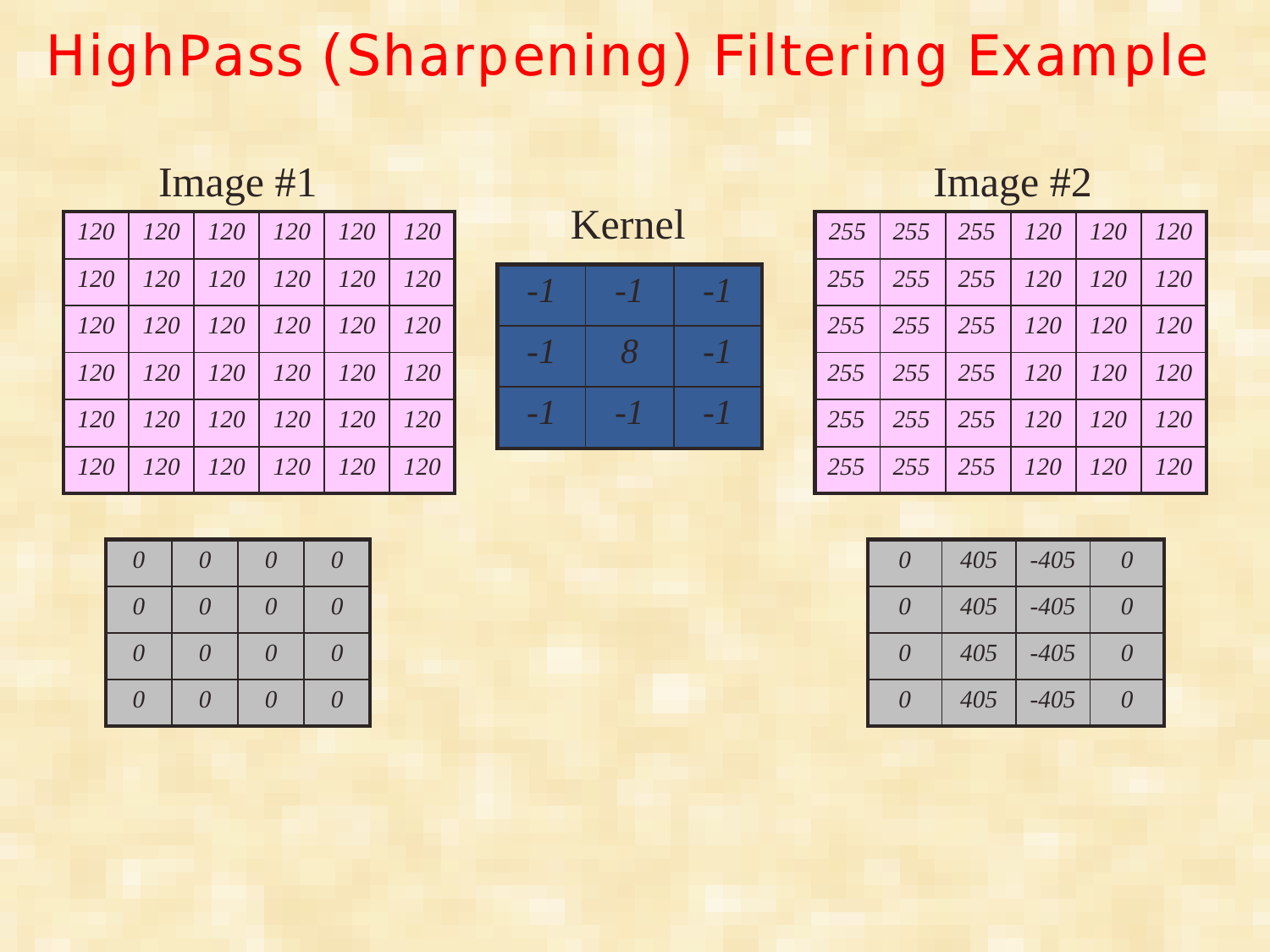

# HighPass (Sharpening) Filtering Example
Image #1
Image #2
Kernel
| 120 | 120 | 120 | 120 | 120 | 120 |
| --- | --- | --- | --- | --- | --- |
| 120 | 120 | 120 | 120 | 120 | 120 |
| 120 | 120 | 120 | 120 | 120 | 120 |
| 120 | 120 | 120 | 120 | 120 | 120 |
| 120 | 120 | 120 | 120 | 120 | 120 |
| 120 | 120 | 120 | 120 | 120 | 120 |
| 255 | 255 | 255 | 120 | 120 | 120 |
| --- | --- | --- | --- | --- | --- |
| 255 | 255 | 255 | 120 | 120 | 120 |
| 255 | 255 | 255 | 120 | 120 | 120 |
| 255 | 255 | 255 | 120 | 120 | 120 |
| 255 | 255 | 255 | 120 | 120 | 120 |
| 255 | 255 | 255 | 120 | 120 | 120 |
| -1 | -1 | -1 |
| --- | --- | --- |
| -1 | 8 | -1 |
| -1 | -1 | -1 |
| 0 | 0 | 0 | 0 |
| --- | --- | --- | --- |
| 0 | 0 | 0 | 0 |
| 0 | 0 | 0 | 0 |
| 0 | 0 | 0 | 0 |
| 0 | 405 | -405 | 0 |
| --- | --- | --- | --- |
| 0 | 405 | -405 | 0 |
| 0 | 405 | -405 | 0 |
| 0 | 405 | -405 | 0 |